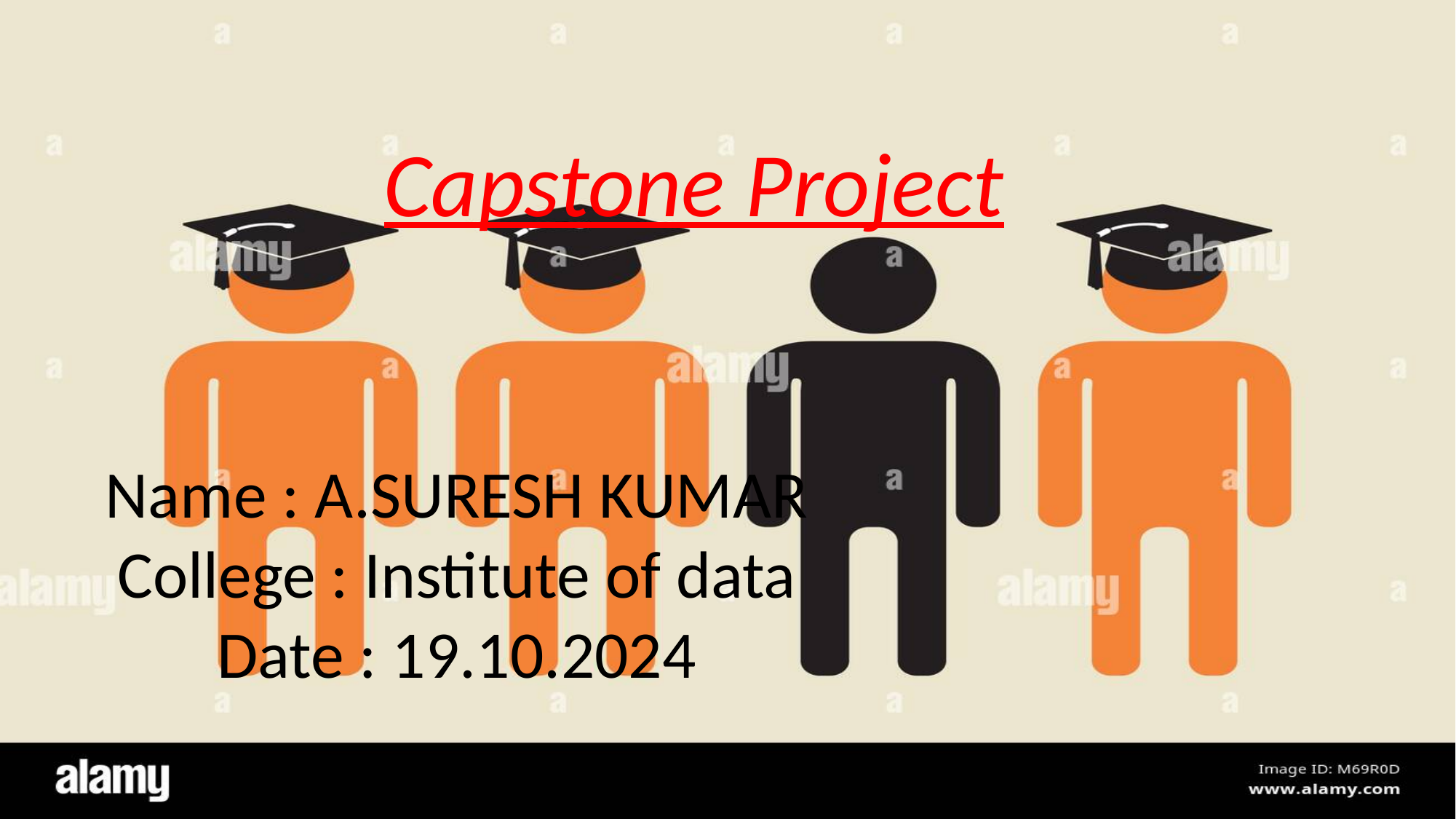

Capstone Project
Name : A.SURESH KUMAR
College : Institute of data
Date : 19.10.2024